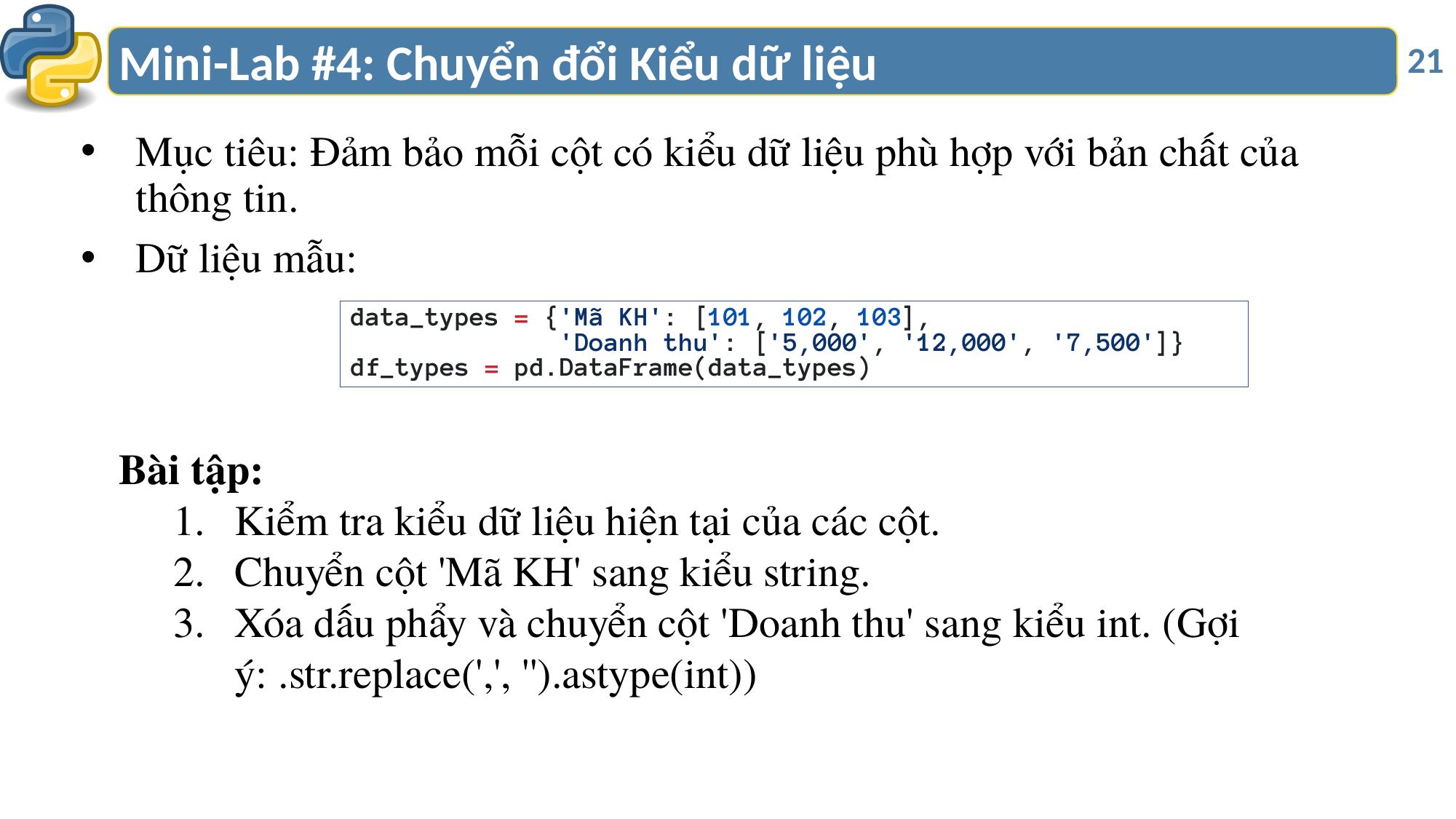

# Mini-Lab #4: Chuyển đổi Kiểu dữ liệu
21
Mục tiêu: Đảm bảo mỗi cột có kiểu dữ liệu phù hợp với bản chất của thông tin.
Dữ liệu mẫu:
data_types = {'Mã KH': [101, 102, 103],
              'Doanh thu': ['5,000', '12,000', '7,500']}
df_types = pd.DataFrame(data_types)
Bài tập:
Kiểm tra kiểu dữ liệu hiện tại của các cột.
Chuyển cột 'Mã KH' sang kiểu string.
Xóa dấu phẩy và chuyển cột 'Doanh thu' sang kiểu int. (Gợi ý: .str.replace(',', '').astype(int))